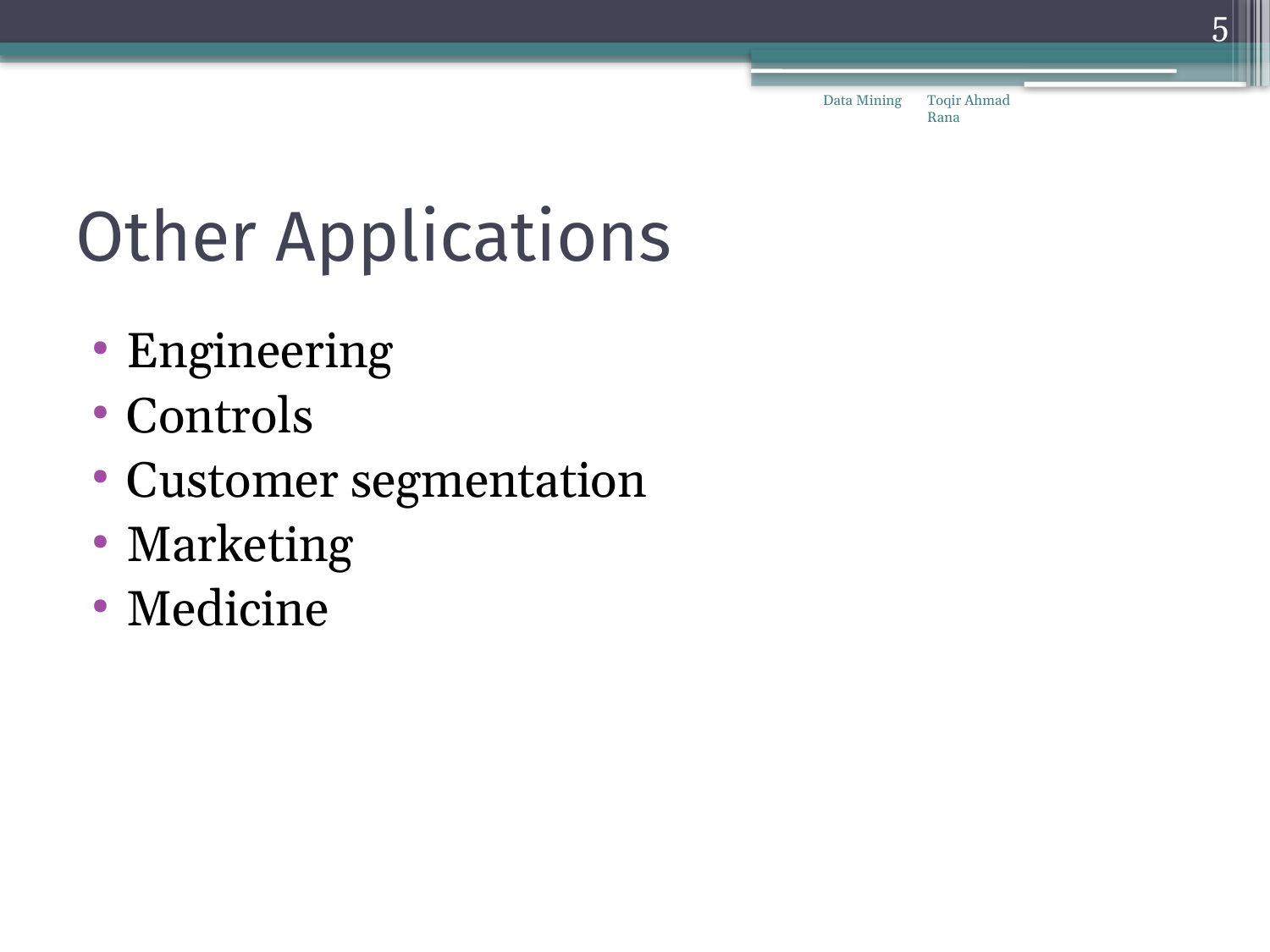

5
Data Mining
Toqir Ahmad Rana
# Other Applications
Engineering
Controls
Customer segmentation
Marketing
Medicine